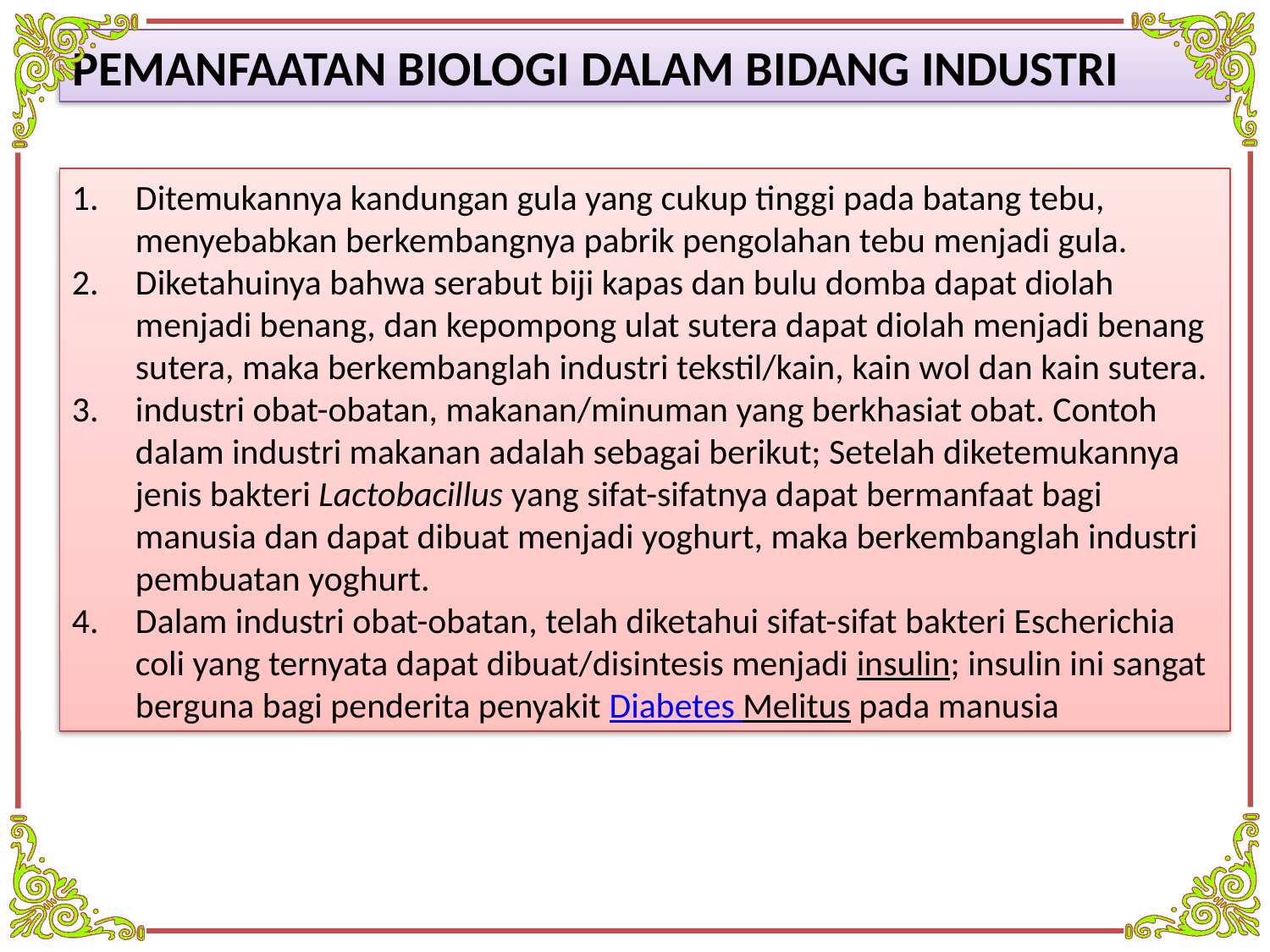

PEMANFAATAN BIOLOGI DALAM BIDANG INDUSTRI
Ditemukannya kandungan gula yang cukup tinggi pada batang tebu, menyebabkan berkembangnya pabrik pengolahan tebu menjadi gula.
Diketahuinya bahwa serabut biji kapas dan bulu domba dapat diolah menjadi benang, dan kepompong ulat sutera dapat diolah menjadi benang sutera, maka berkembanglah industri tekstil/kain, kain wol dan kain sutera.
industri obat-obatan, makanan/minuman yang berkhasiat obat. Contoh dalam industri makanan adalah sebagai berikut; Setelah diketemukannya jenis bakteri Lactobacillus yang sifat-sifatnya dapat bermanfaat bagi manusia dan dapat dibuat menjadi yoghurt, maka berkembanglah industri pembuatan yoghurt.
Dalam industri obat-obatan, telah diketahui sifat-sifat bakteri Escherichia coli yang ternyata dapat dibuat/disintesis menjadi insulin; insulin ini sangat berguna bagi penderita penyakit Diabetes Melitus pada manusia